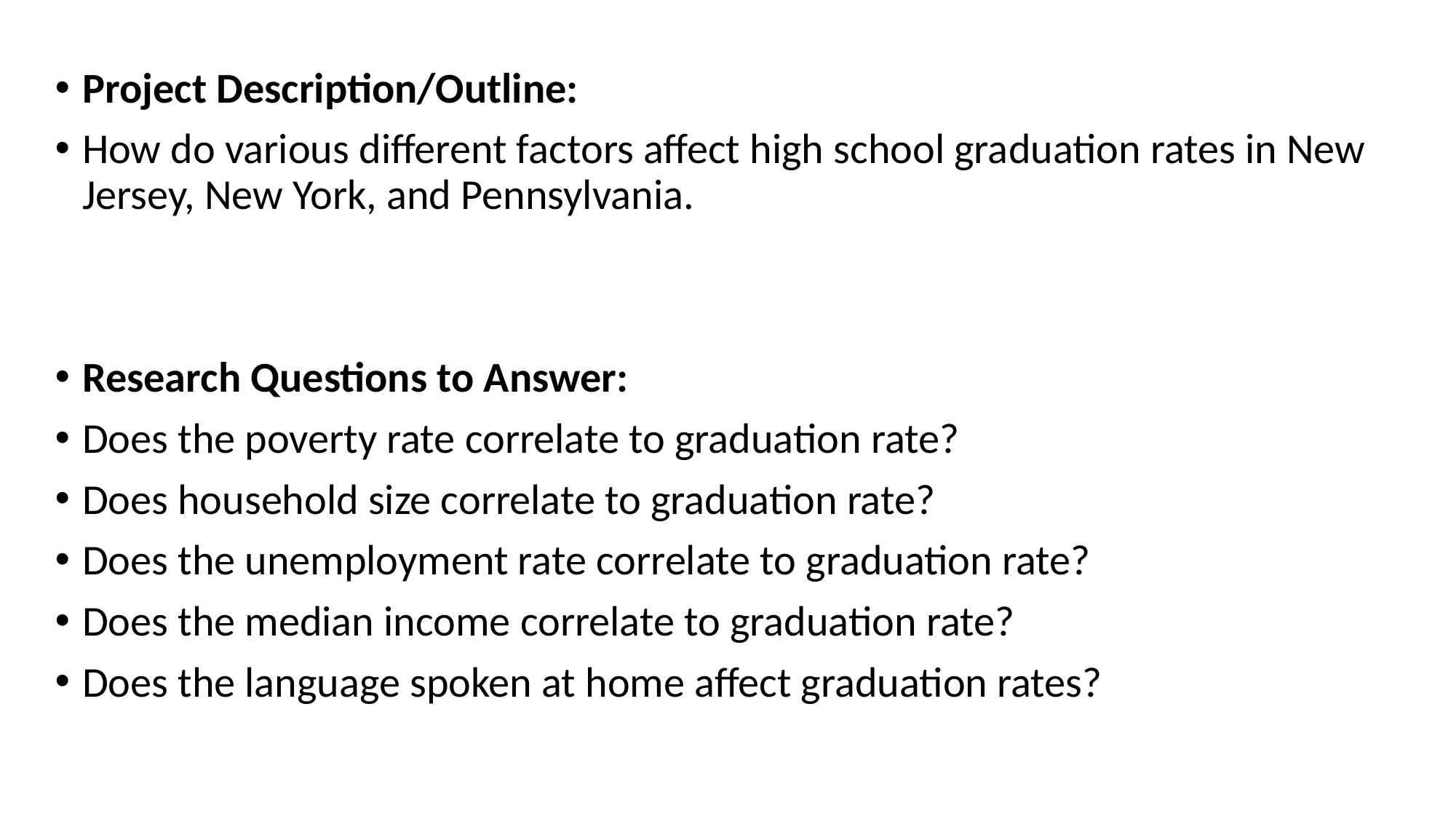

Project Description/Outline:
How do various different factors affect high school graduation rates in New Jersey, New York, and Pennsylvania.

Research Questions to Answer:
Does the poverty rate correlate to graduation rate?
Does household size correlate to graduation rate?
Does the unemployment rate correlate to graduation rate?
Does the median income correlate to graduation rate?
Does the language spoken at home affect graduation rates?